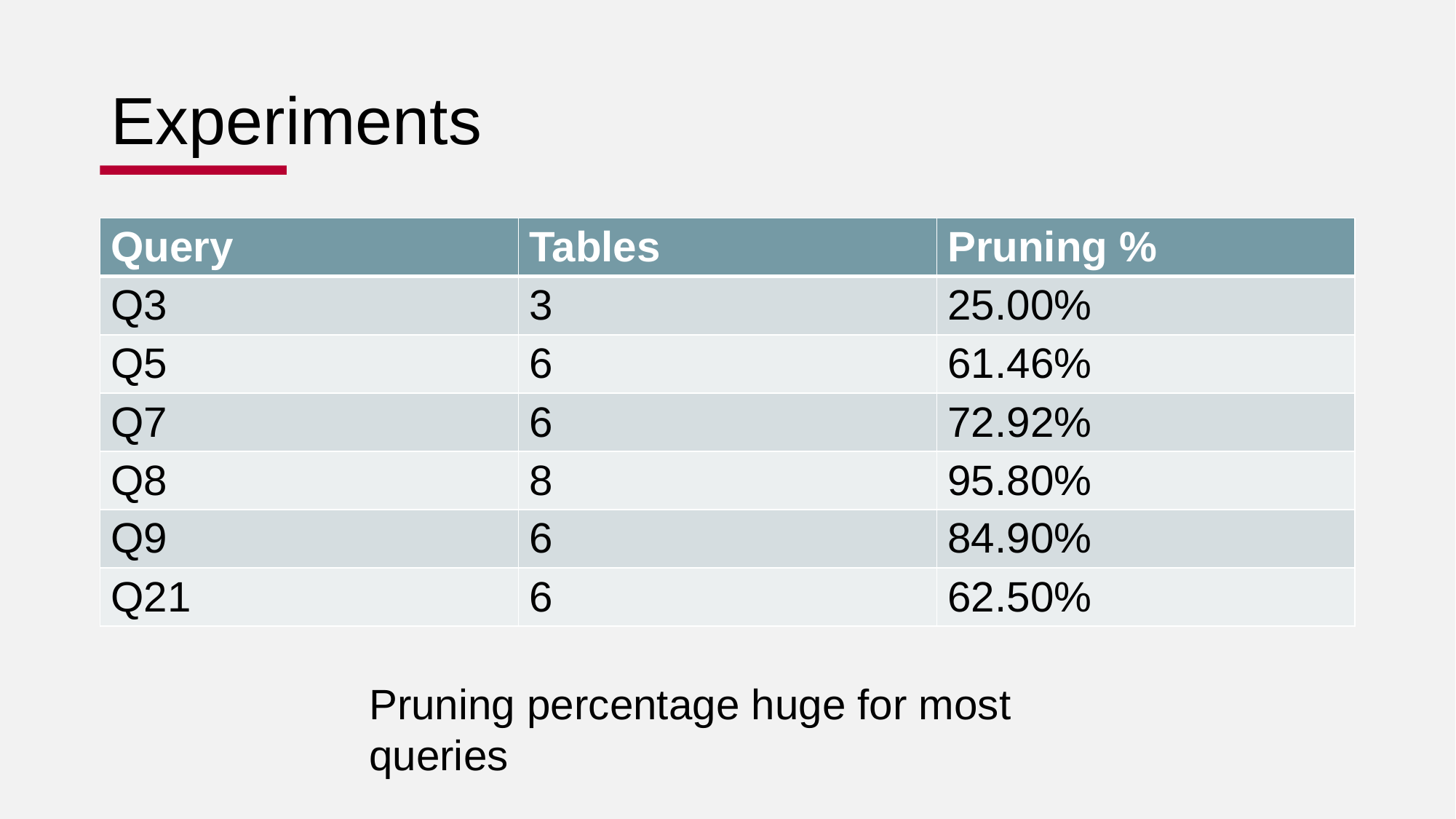

# Experiments
| Query | Tables | Pruning % |
| --- | --- | --- |
| Q3 | 3 | 25.00% |
| Q5 | 6 | 61.46% |
| Q7 | 6 | 72.92% |
| Q8 | 8 | 95.80% |
| Q9 | 6 | 84.90% |
| Q21 | 6 | 62.50% |
Pruning percentage huge for most queries